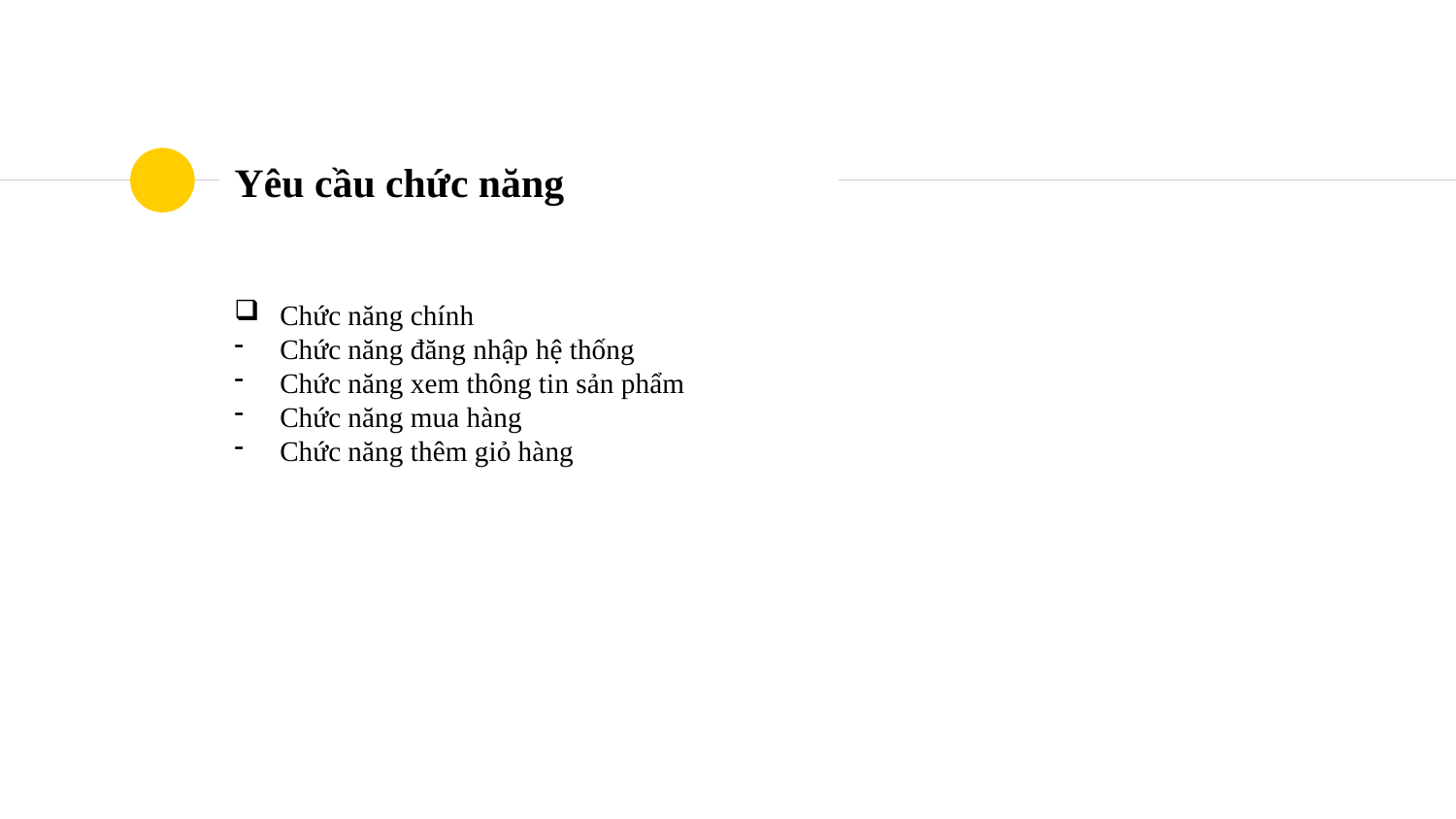

# Yêu cầu chức năng
Chức năng chính
Chức năng đăng nhập hệ thống
Chức năng xem thông tin sản phẩm
Chức năng mua hàng
Chức năng thêm giỏ hàng